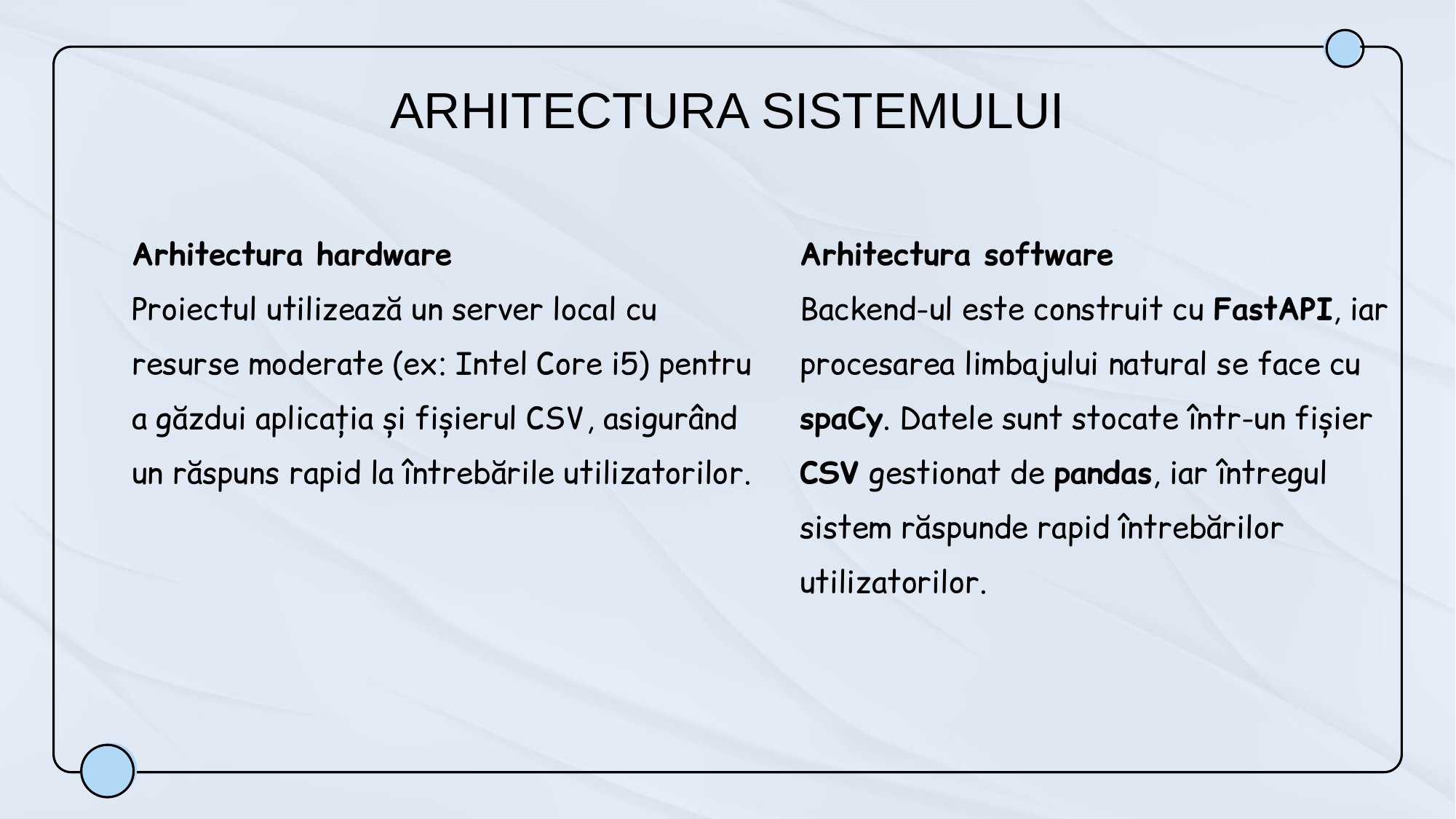

# ARHITECTURA SISTEMULUI
Arhitectura hardware
Proiectul utilizează un server local cu resurse moderate (ex: Intel Core i5) pentru a găzdui aplicația și fișierul CSV, asigurând un răspuns rapid la întrebările utilizatorilor.
Arhitectura software
Backend-ul este construit cu FastAPI, iar procesarea limbajului natural se face cu spaCy. Datele sunt stocate într-un fișier CSV gestionat de pandas, iar întregul sistem răspunde rapid întrebărilor utilizatorilor.